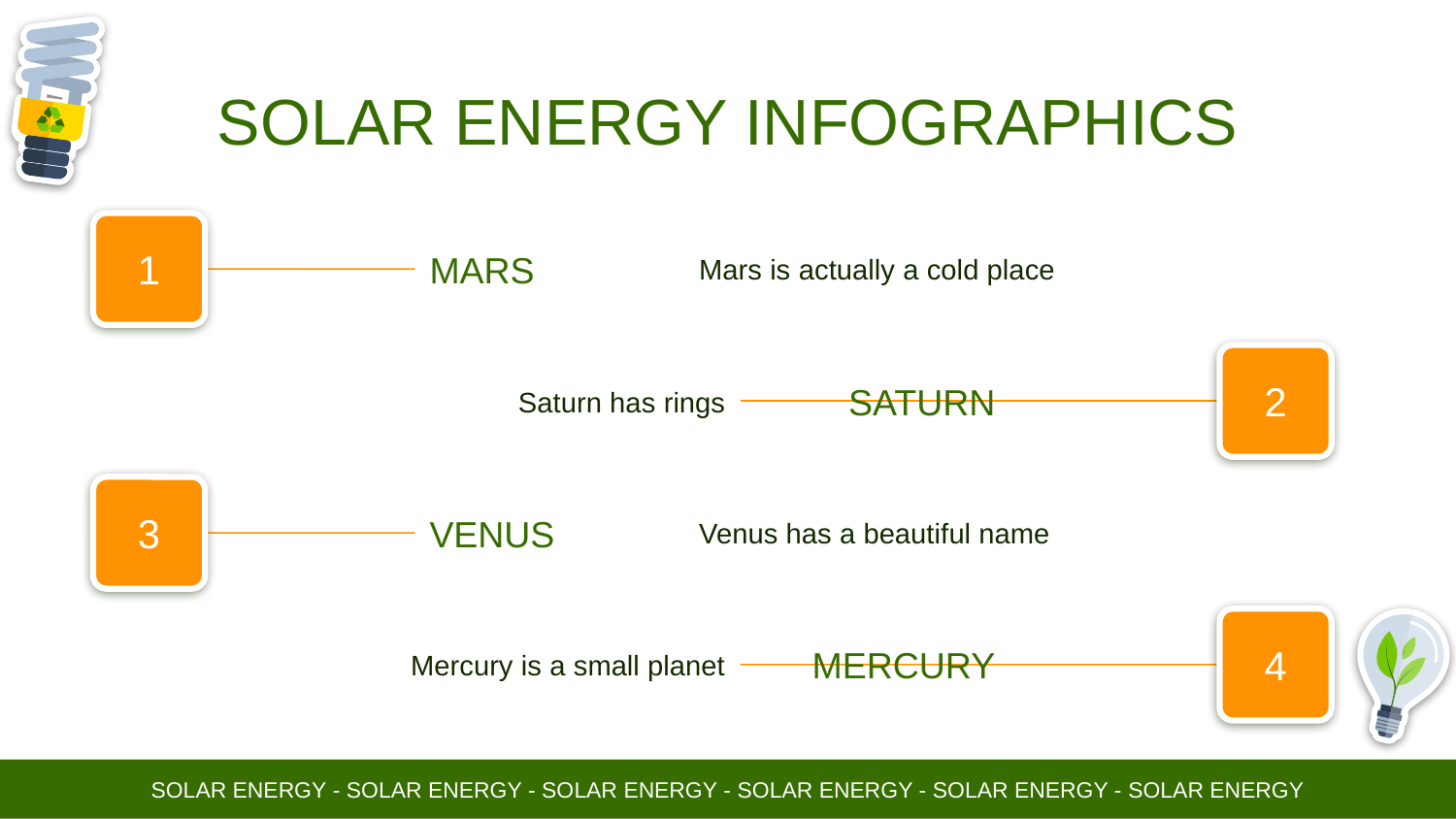

# SOLAR ENERGY INFOGRAPHICS
1
MARS
Mars is actually a cold place
2
Saturn has rings
SATURN
3
VENUS
Venus has a beautiful name
4
Mercury is a small planet
MERCURY